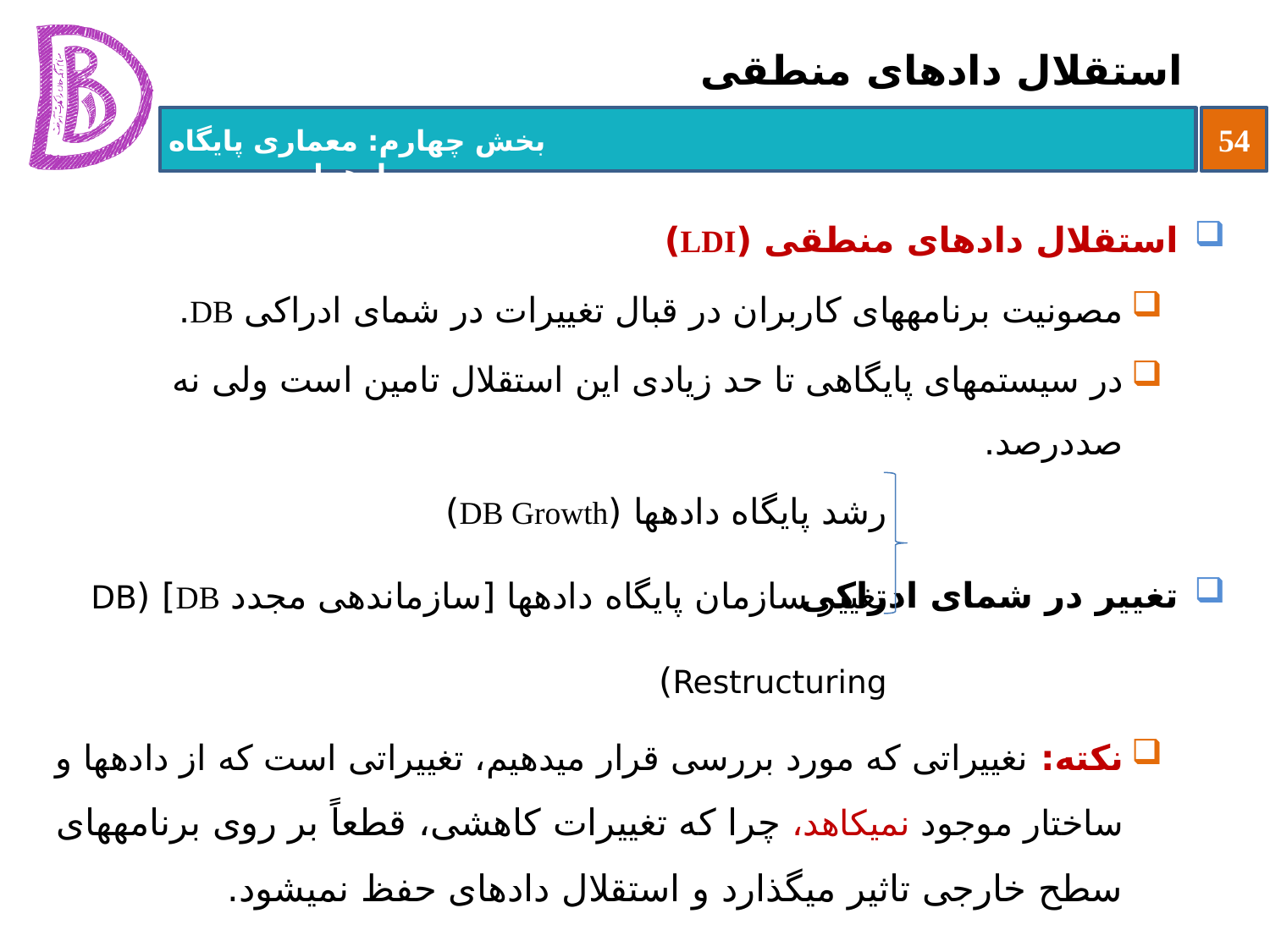

# استقلال داده‏ای منطقی
استقلال داده‏ای منطقی (LDI)
مصونیت برنامه‏های کاربران در قبال تغییرات در شمای ادراکی DB.
در سیستم‏های پایگاهی تا حد زیادی این استقلال تامین است ولی نه صددرصد.

تغییر در شمای ادراکی

نکته: نغییراتی که مورد بررسی قرار می‏دهیم، تغییراتی است که از داده‏ها و ساختار موجود نمی‏کاهد، چرا که تغییرات کاهشی، قطعاً بر روی برنامه‏های سطح خارجی تاثیر می‏گذارد و استقلال داده‏ای حفظ نمی‏شود.
رشد پایگاه داده‏ها (DB Growth)
تغییر سازمان پایگاه داده‏ها [سازماندهی مجدد DB] (DB Restructuring)